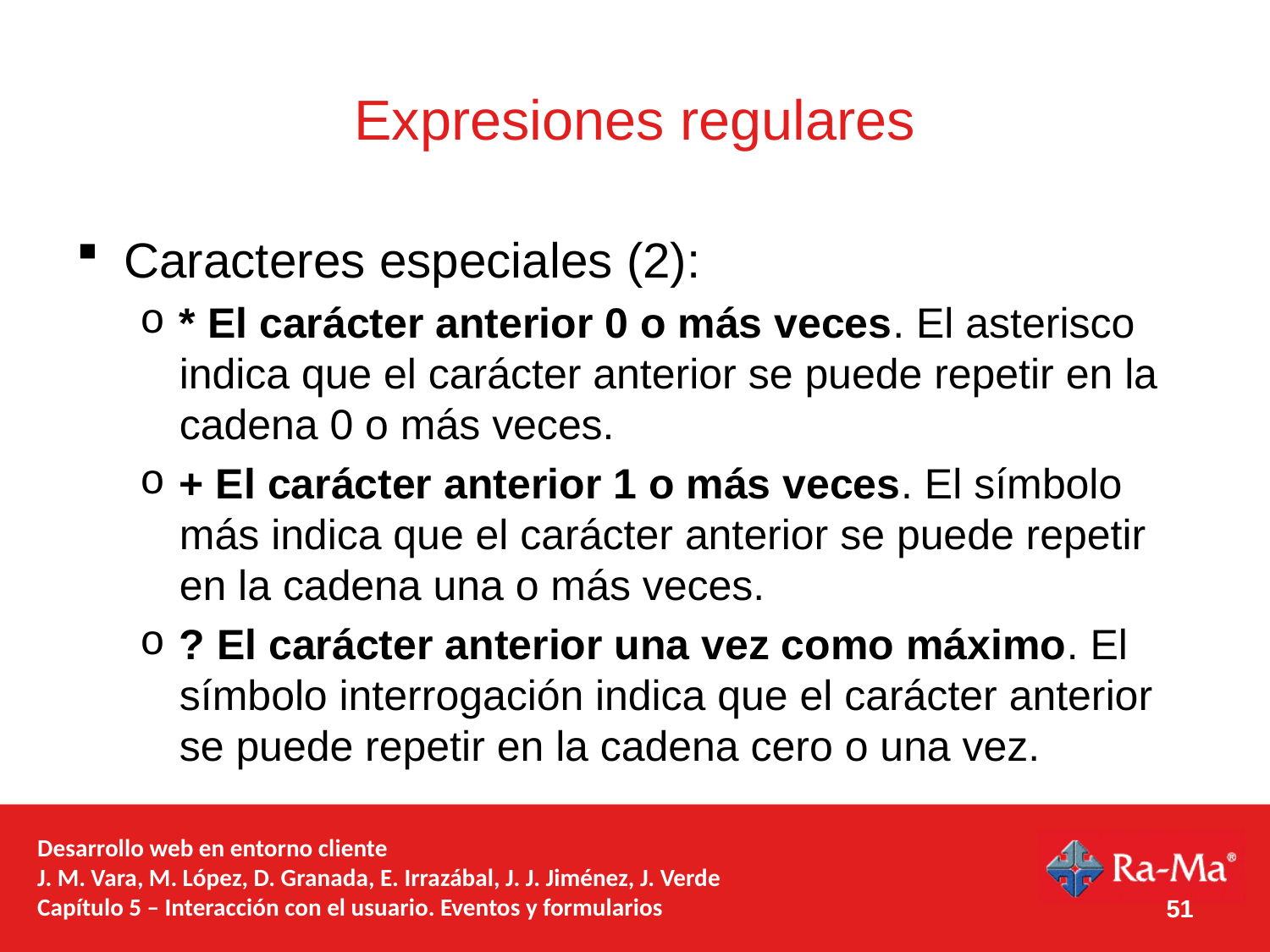

# Expresiones regulares
Caracteres especiales (2):
* El carácter anterior 0 o más veces. El asterisco indica que el carácter anterior se puede repetir en la cadena 0 o más veces.
+ El carácter anterior 1 o más veces. El símbolo más indica que el carácter anterior se puede repetir en la cadena una o más veces.
? El carácter anterior una vez como máximo. El símbolo interrogación indica que el carácter anterior se puede repetir en la cadena cero o una vez.
Desarrollo web en entorno cliente
J. M. Vara, M. López, D. Granada, E. Irrazábal, J. J. Jiménez, J. Verde
Capítulo 5 – Interacción con el usuario. Eventos y formularios
51